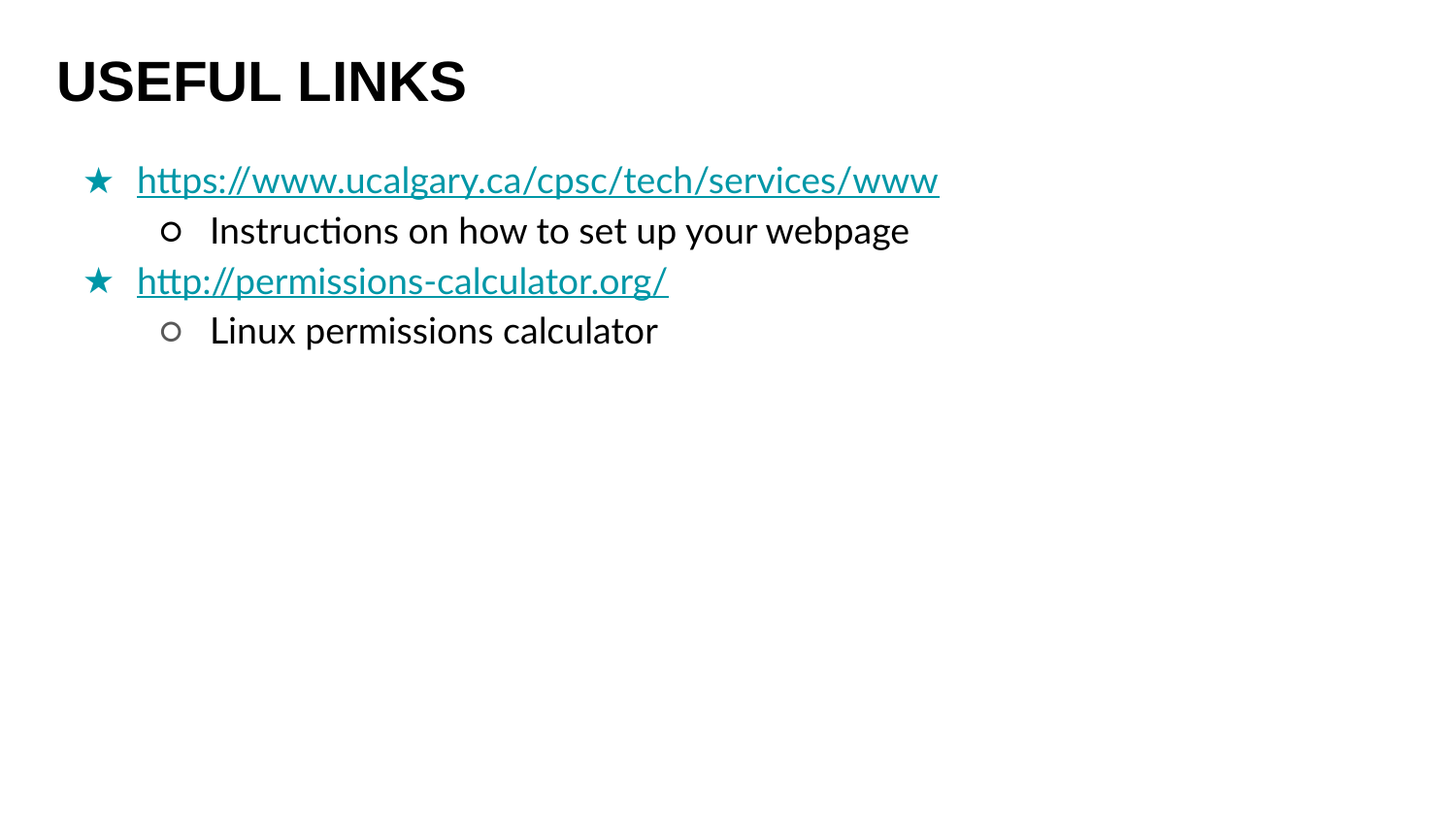

# USEFUL LINKS
https://www.ucalgary.ca/cpsc/tech/services/www
Instructions on how to set up your webpage
http://permissions-calculator.org/
Linux permissions calculator